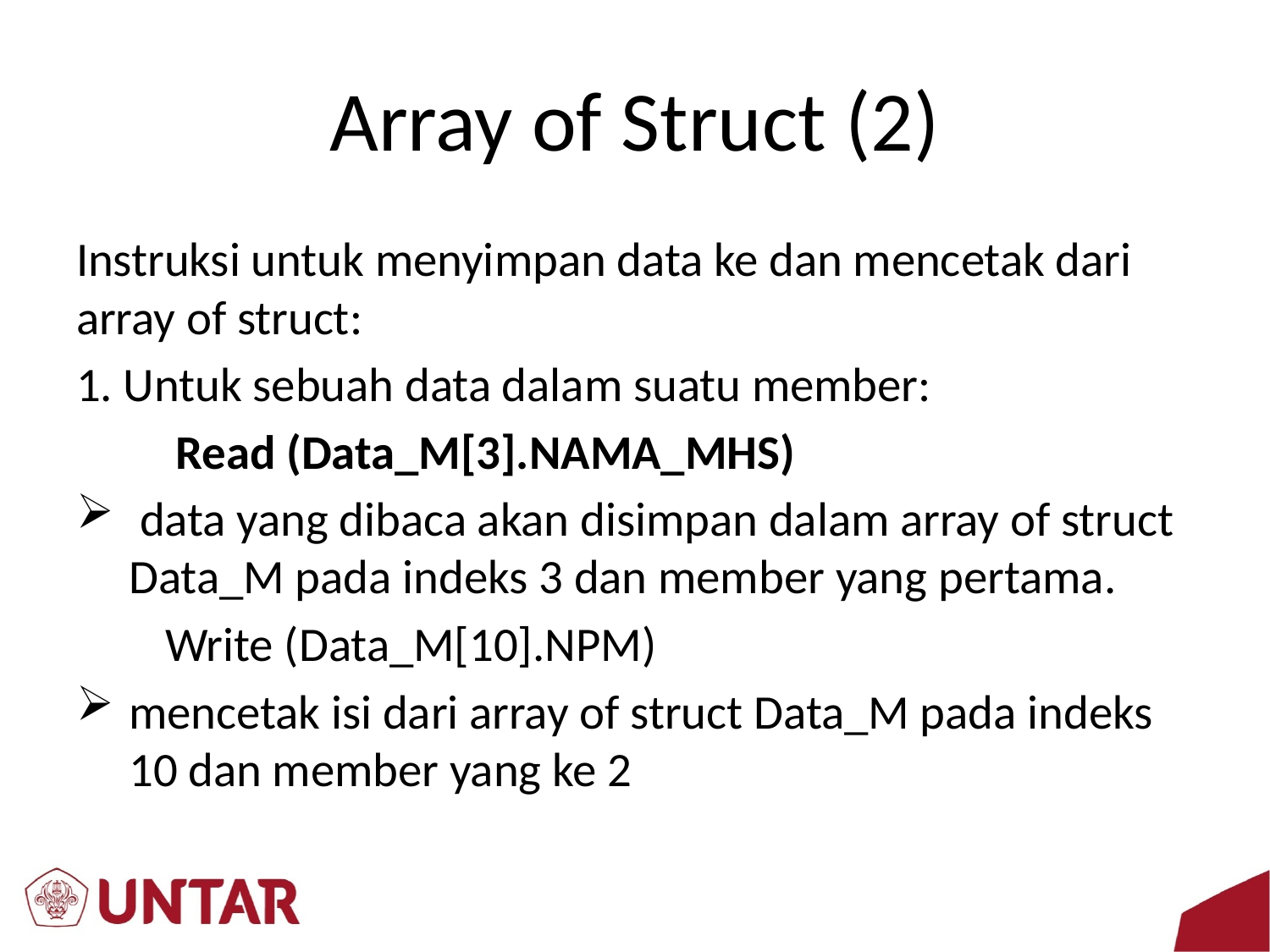

# Array of Struct (2)
Instruksi untuk menyimpan data ke dan mencetak dari array of struct:
1. Untuk sebuah data dalam suatu member:
	 Read (Data_M[3].NAMA_MHS)
 data yang dibaca akan disimpan dalam array of struct Data_M pada indeks 3 dan member yang pertama.
	Write (Data_M[10].NPM)
mencetak isi dari array of struct Data_M pada indeks 10 dan member yang ke 2